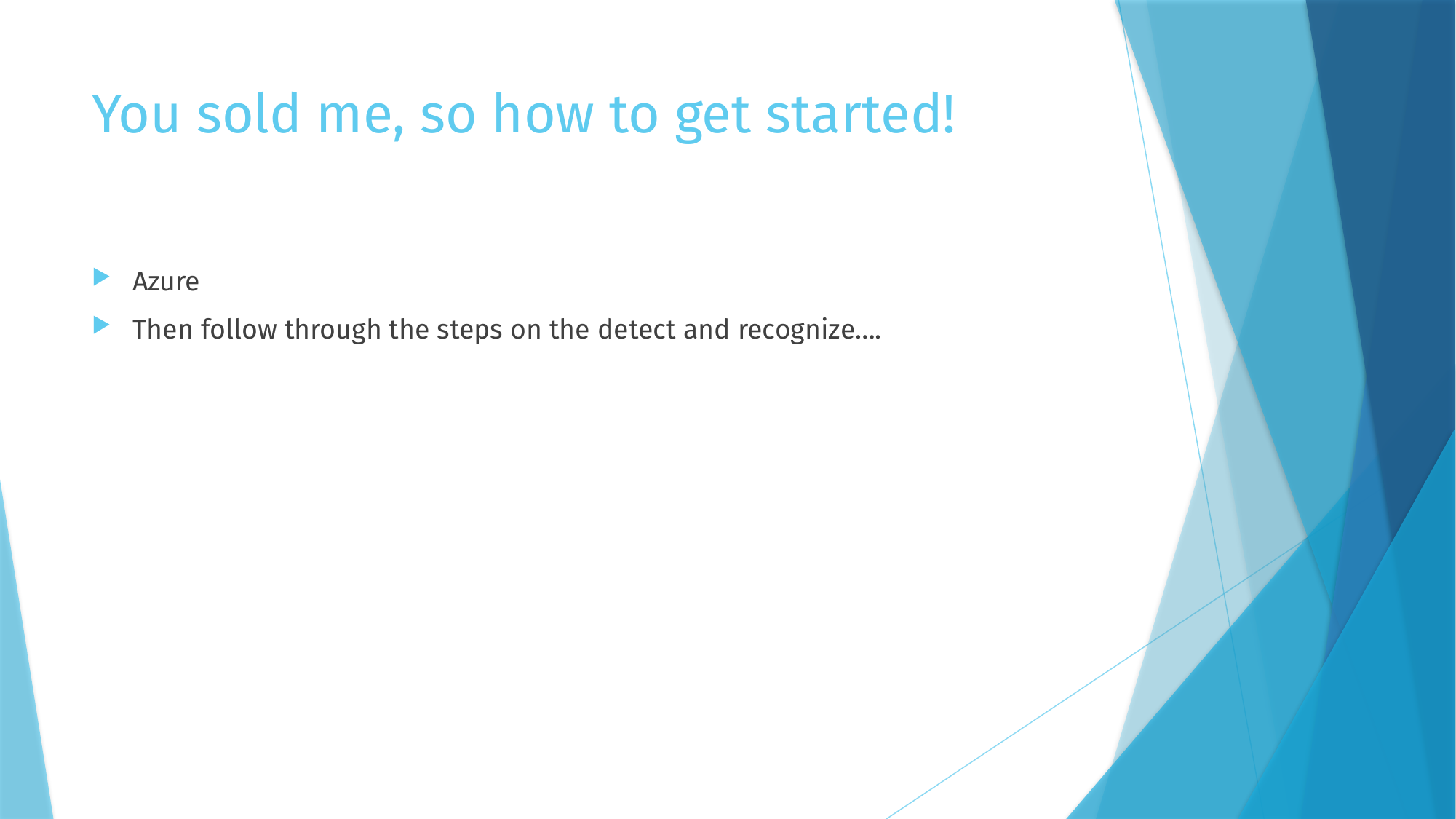

# You sold me, so how to get started!
Azure
Then follow through the steps on the detect and recognize….